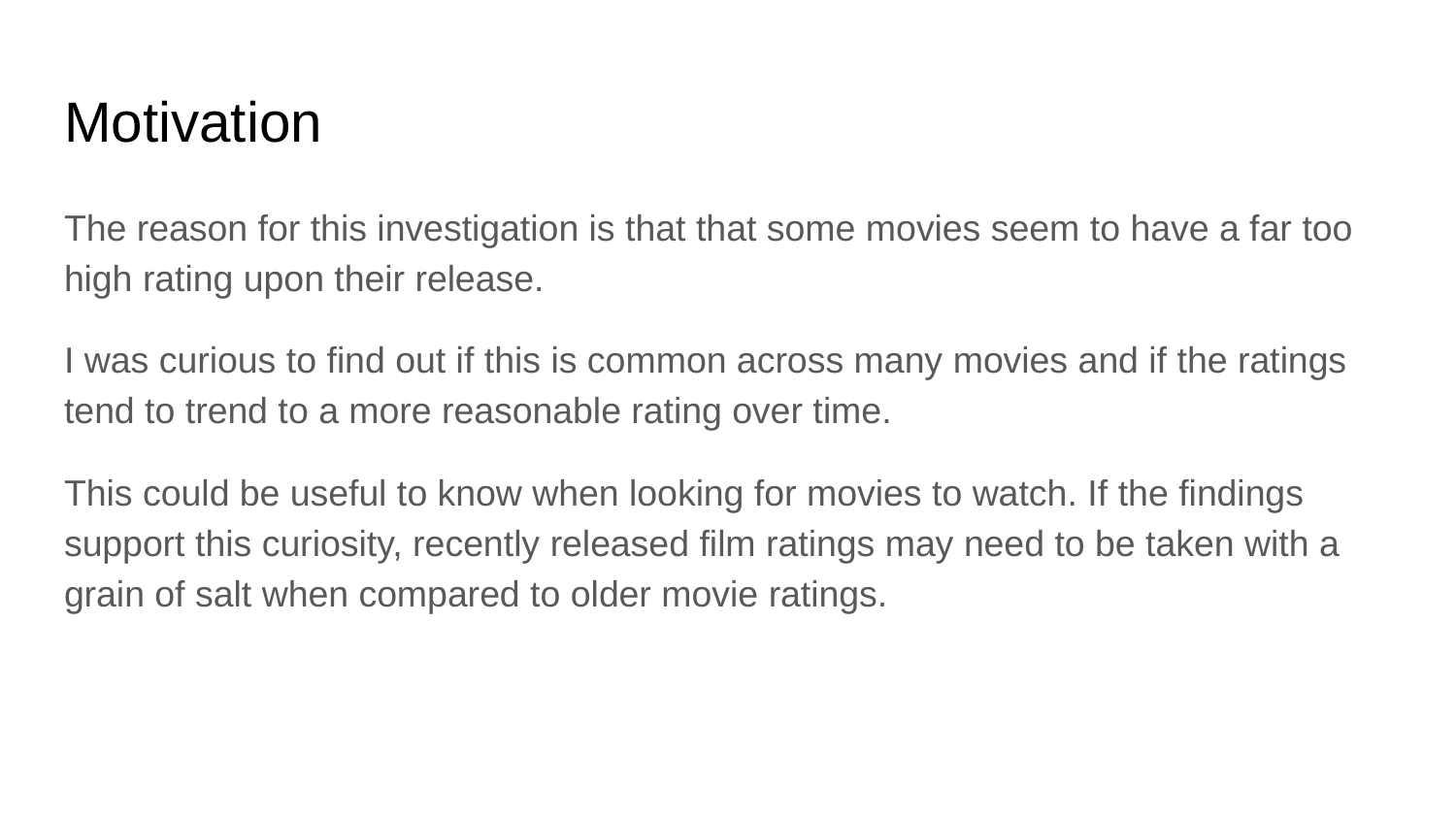

# Motivation
The reason for this investigation is that that some movies seem to have a far too high rating upon their release.
I was curious to find out if this is common across many movies and if the ratings tend to trend to a more reasonable rating over time.
This could be useful to know when looking for movies to watch. If the findings support this curiosity, recently released film ratings may need to be taken with a grain of salt when compared to older movie ratings.